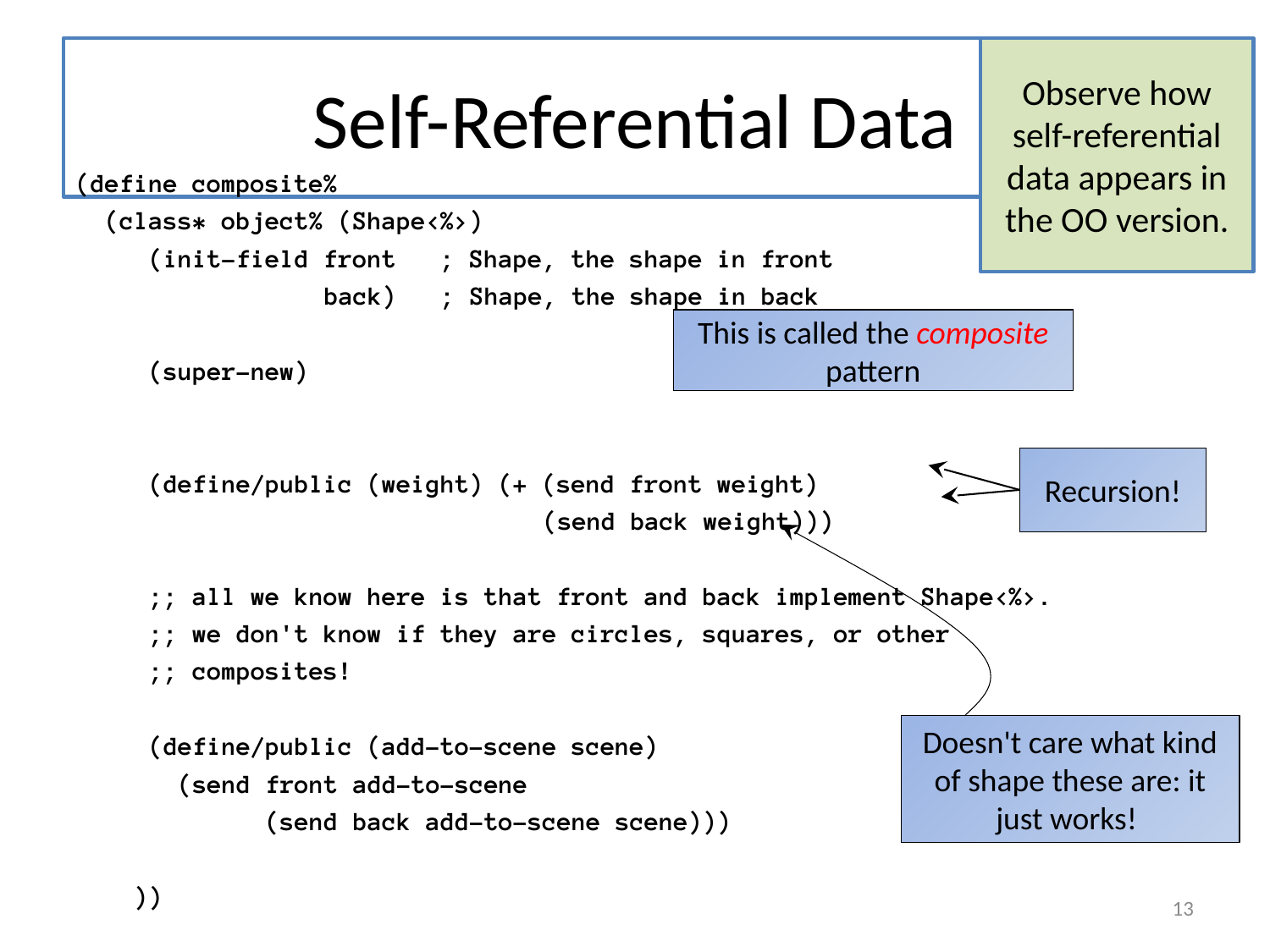

# Self-Referential Data
Observe how self-referential data appears in the OO version.
(define composite%
  (class* object% (Shape<%>)
     (init-field front   ; Shape, the shape in front
                 back)   ; Shape, the shape in back

     (super-new)

     (define/public (weight) (+ (send front weight)
                                (send back weight)))

     ;; all we know here is that front and back implement Shape<%>.
     ;; we don't know if they are circles, squares, or other
     ;; composites!

     (define/public (add-to-scene scene)
       (send front add-to-scene
             (send back add-to-scene scene)))

    ))
This is called the composite pattern
Recursion!

Doesn't care what kind of shape these are: it just works!
13